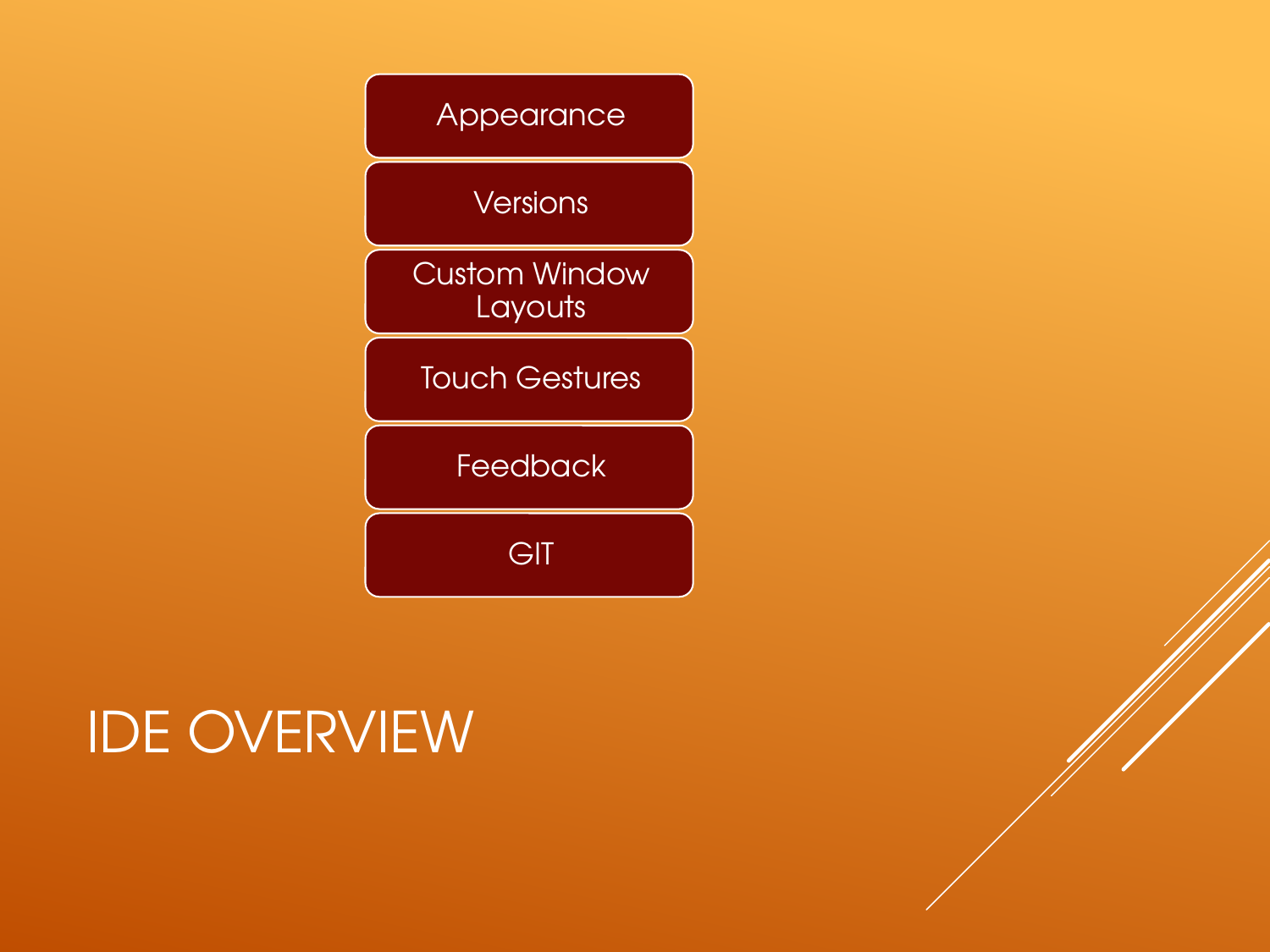

Appearance
Versions
Custom Window Layouts
Touch Gestures
Feedback
GIT
# IDE Overview